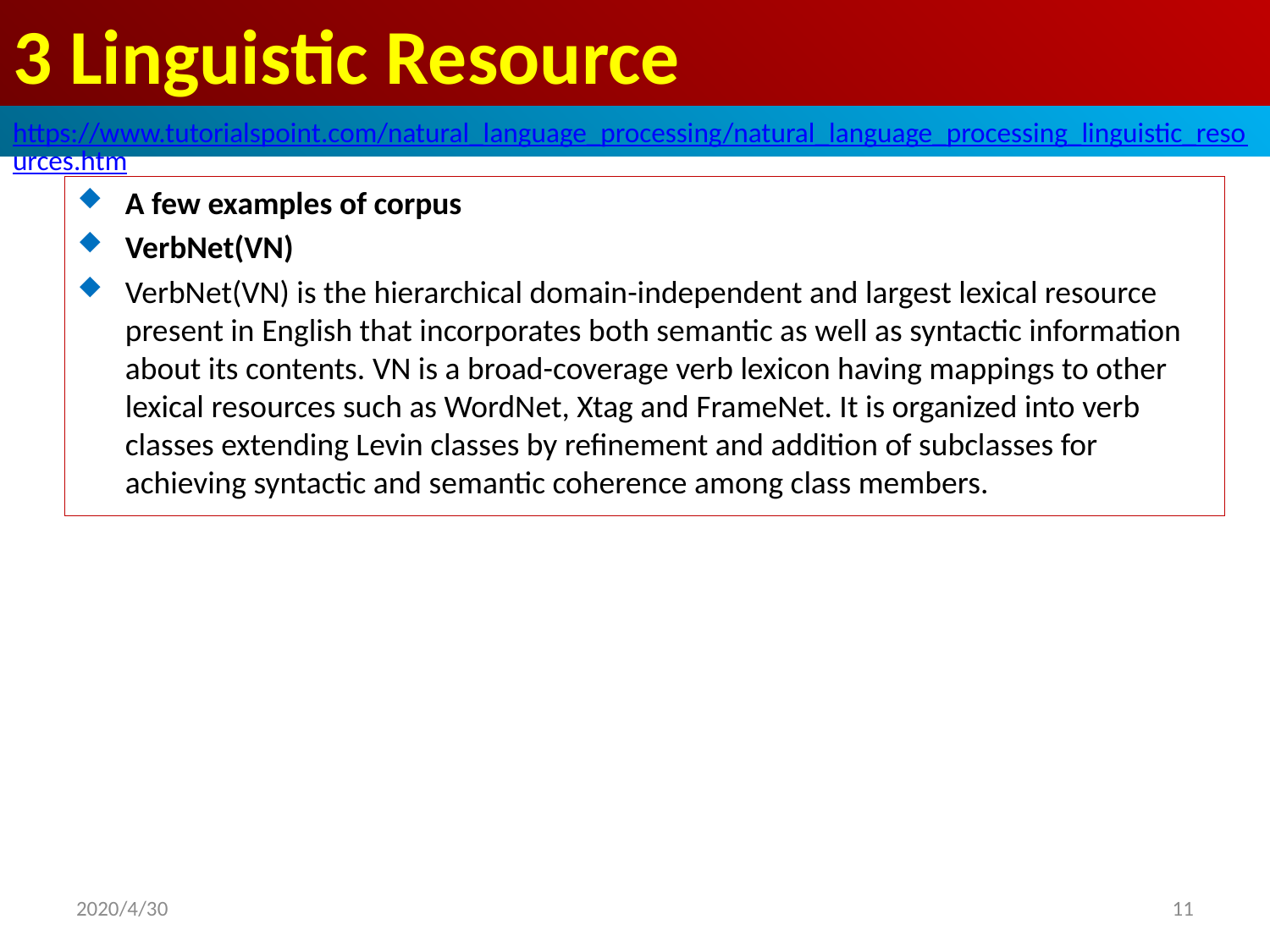

# 3 Linguistic Resource
https://www.tutorialspoint.com/natural_language_processing/natural_language_processing_linguistic_resources.htm
A few examples of corpus
VerbNet(VN)
VerbNet(VN) is the hierarchical domain-independent and largest lexical resource present in English that incorporates both semantic as well as syntactic information about its contents. VN is a broad-coverage verb lexicon having mappings to other lexical resources such as WordNet, Xtag and FrameNet. It is organized into verb classes extending Levin classes by refinement and addition of subclasses for achieving syntactic and semantic coherence among class members.
2020/4/30
11